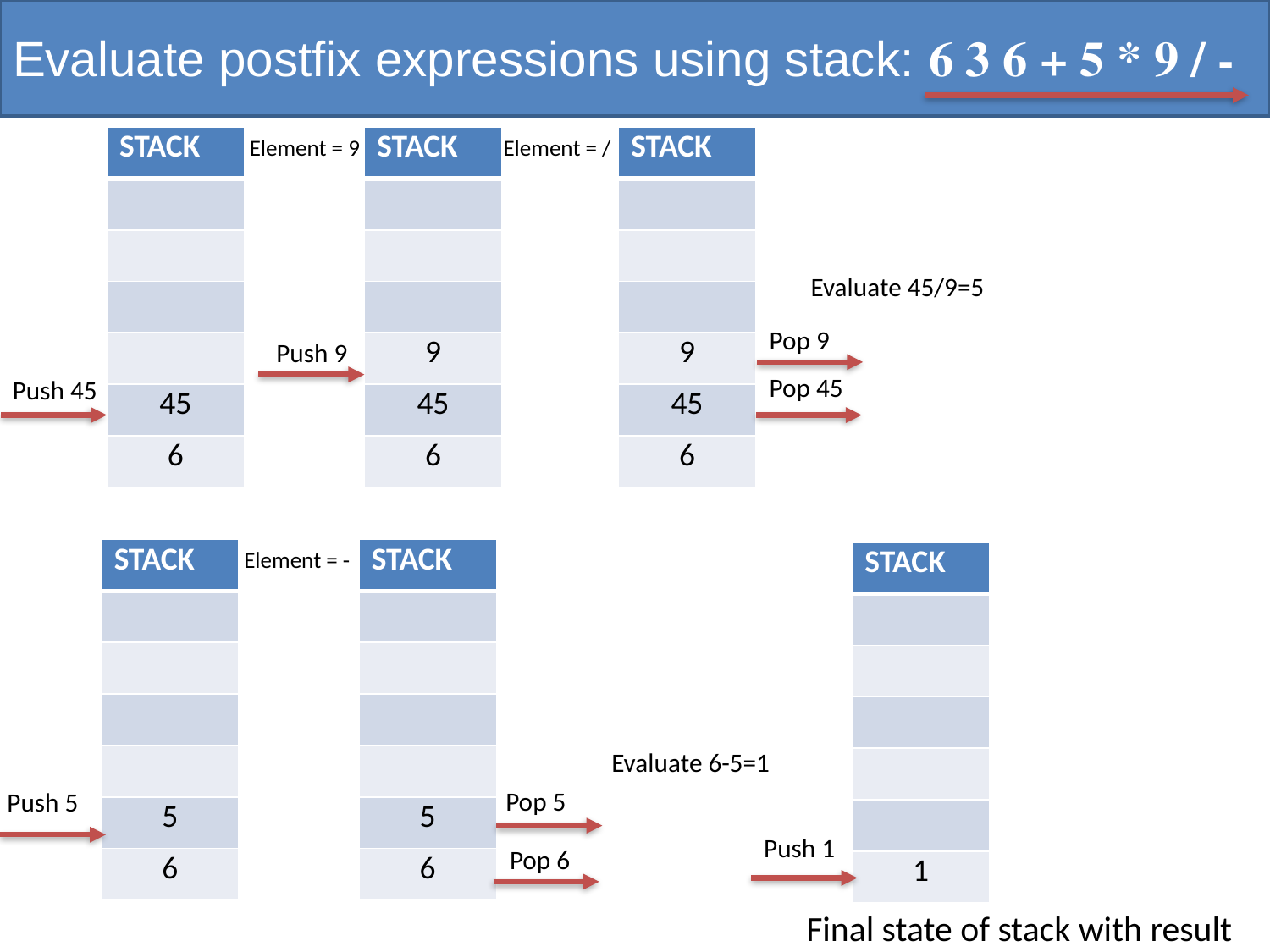

Evaluate postfix expressions using stack: 6 3 6 + 5 * 9 / -
Element = 9
Element = /
| STACK |
| --- |
|  |
|  |
|  |
|  |
| 45 |
| 6 |
| STACK |
| --- |
|  |
|  |
|  |
| 9 |
| 45 |
| 6 |
| STACK |
| --- |
|  |
|  |
|  |
| 9 |
| 45 |
| 6 |
Evaluate 45/9=5
Pop 9
Push 9
Pop 45
Push 45
Element = -
| STACK |
| --- |
|  |
|  |
|  |
|  |
| 5 |
| 6 |
| STACK |
| --- |
|  |
|  |
|  |
|  |
| 5 |
| 6 |
| STACK |
| --- |
|  |
|  |
|  |
|  |
|  |
| 1 |
Evaluate 6-5=1
Pop 5
Push 5
Push 1
Pop 6
Final state of stack with result